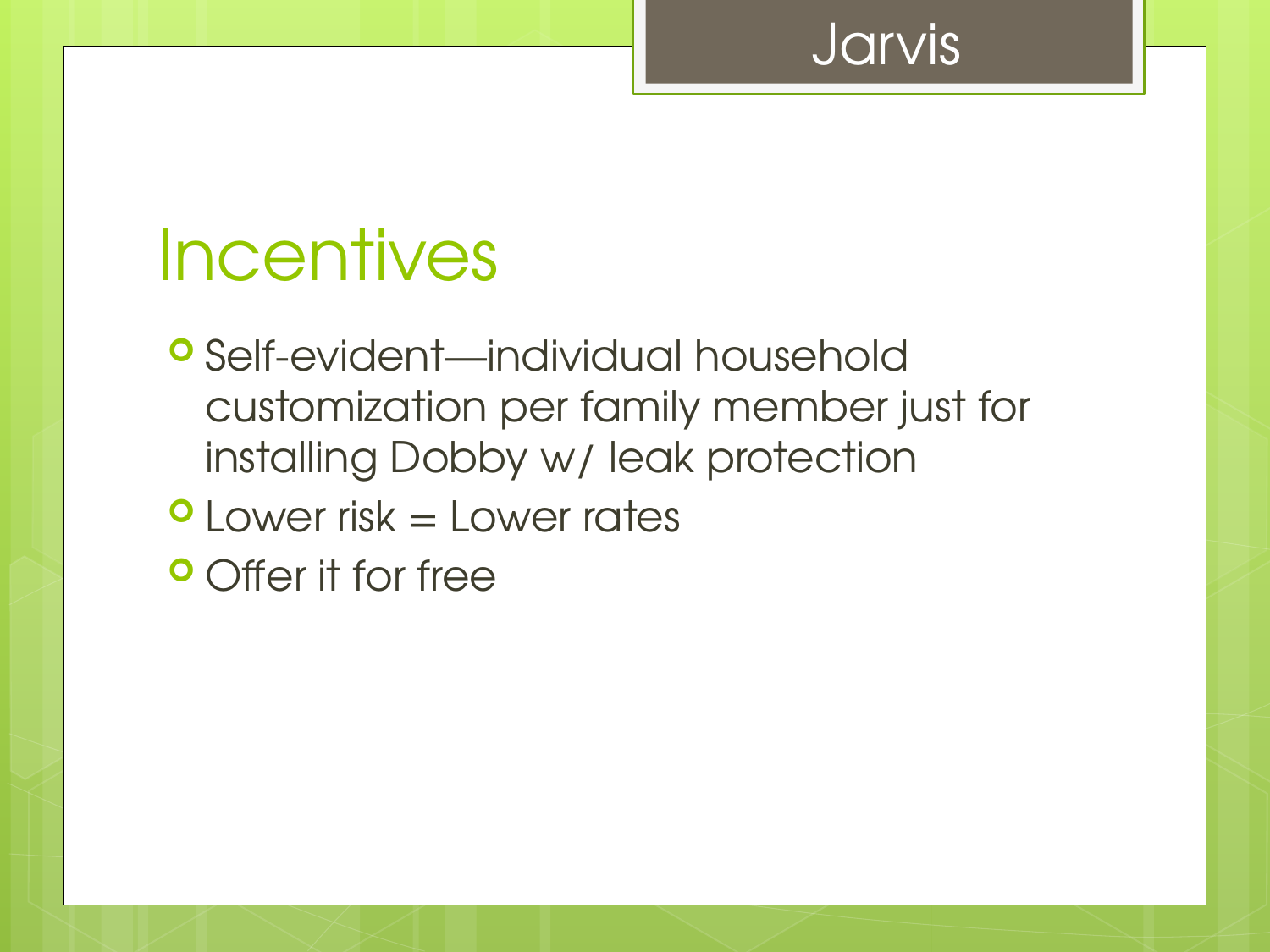

Jarvis
# Incentives
Self-evident—individual household customization per family member just for installing Dobby w/ leak protection
Lower risk = Lower rates
Offer it for free